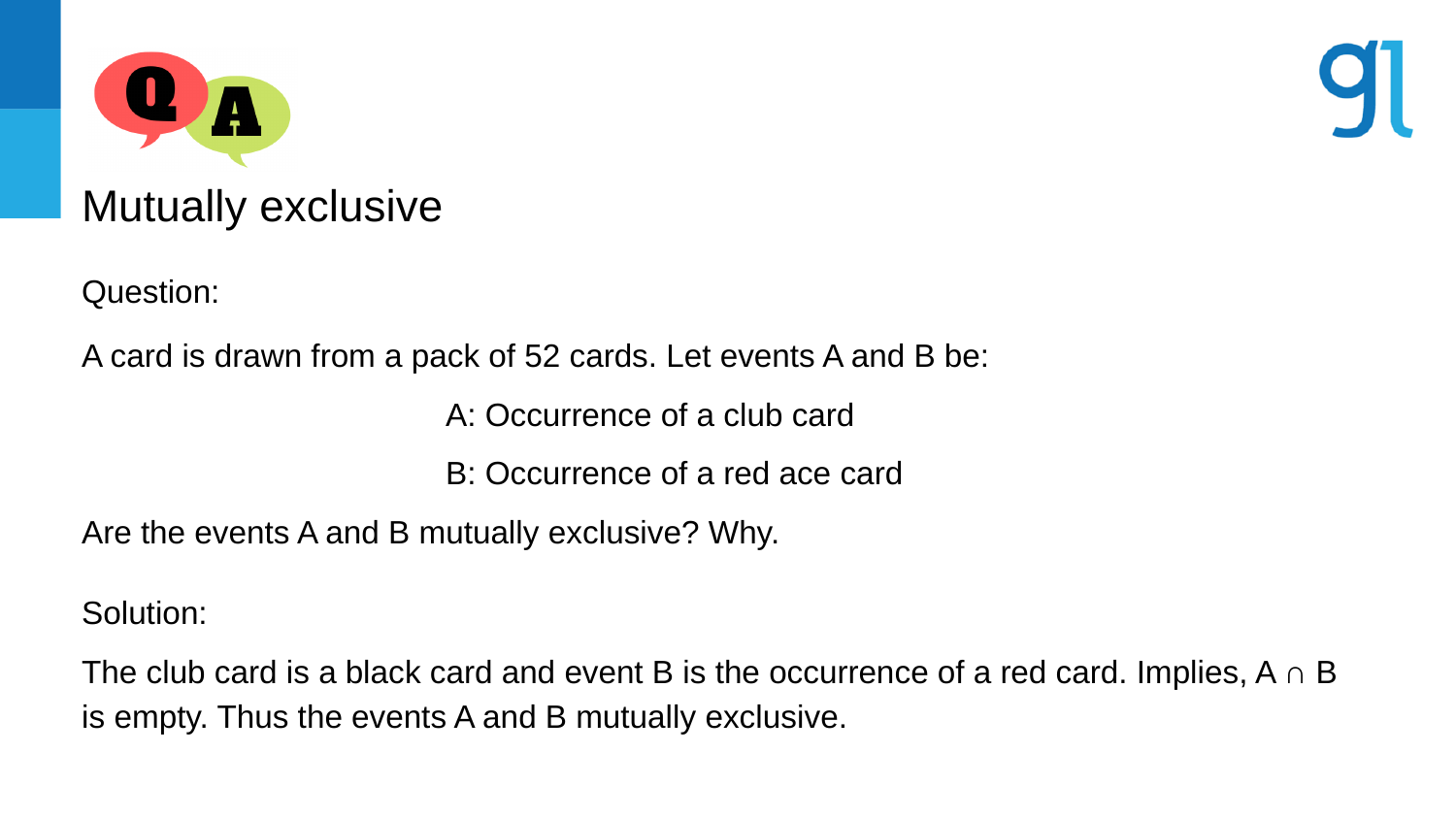

Mutually exclusive
Question:
A card is drawn from a pack of 52 cards. Let events A and B be:
A: Occurrence of a club card
B: Occurrence of a red ace card
Are the events A and B mutually exclusive? Why.
Solution:
The club card is a black card and event B is the occurrence of a red card. Implies, A ∩ B is empty. Thus the events A and B mutually exclusive.